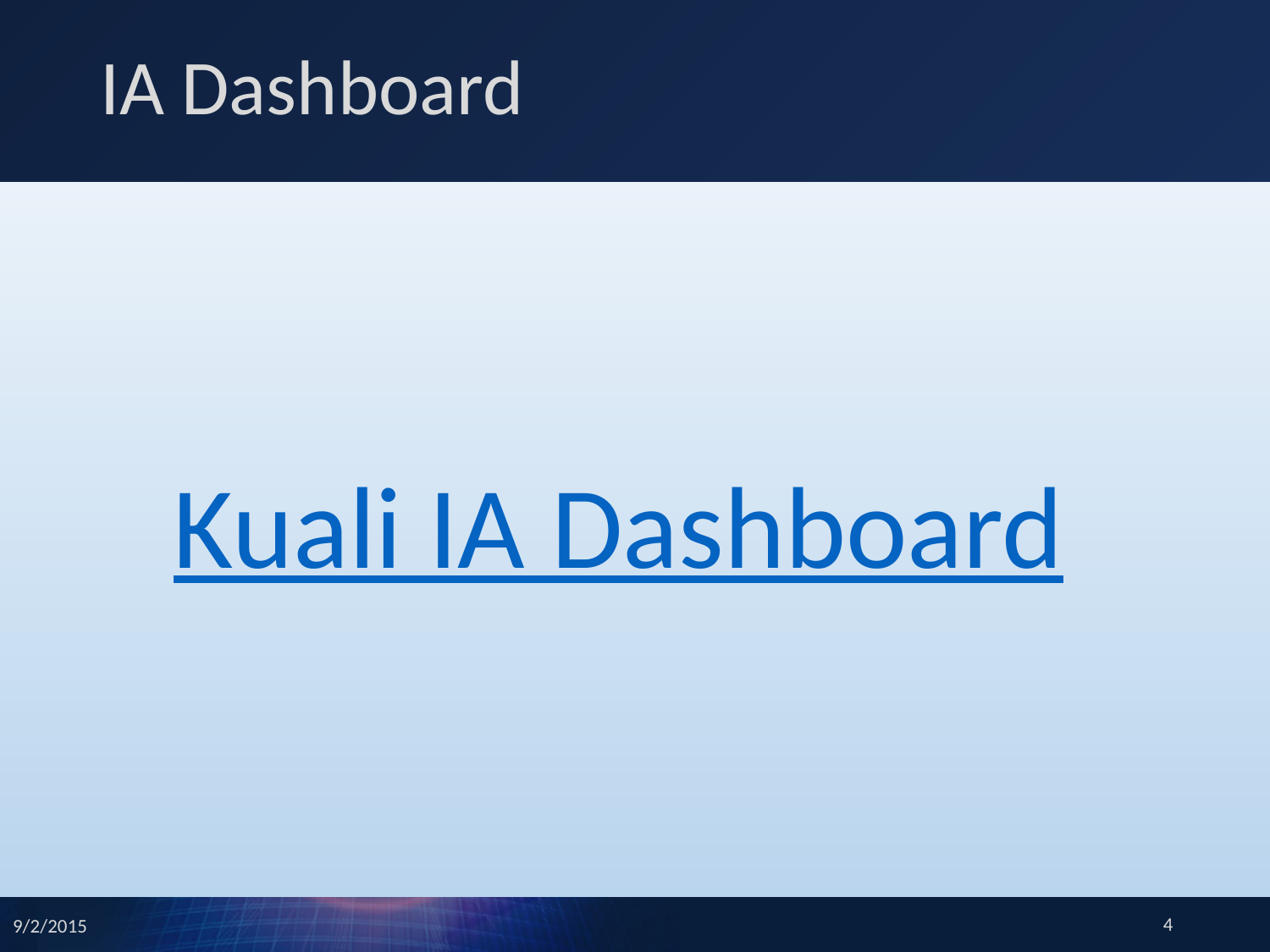

# IA Dashboard
Kuali IA Dashboard
4
9/2/2015